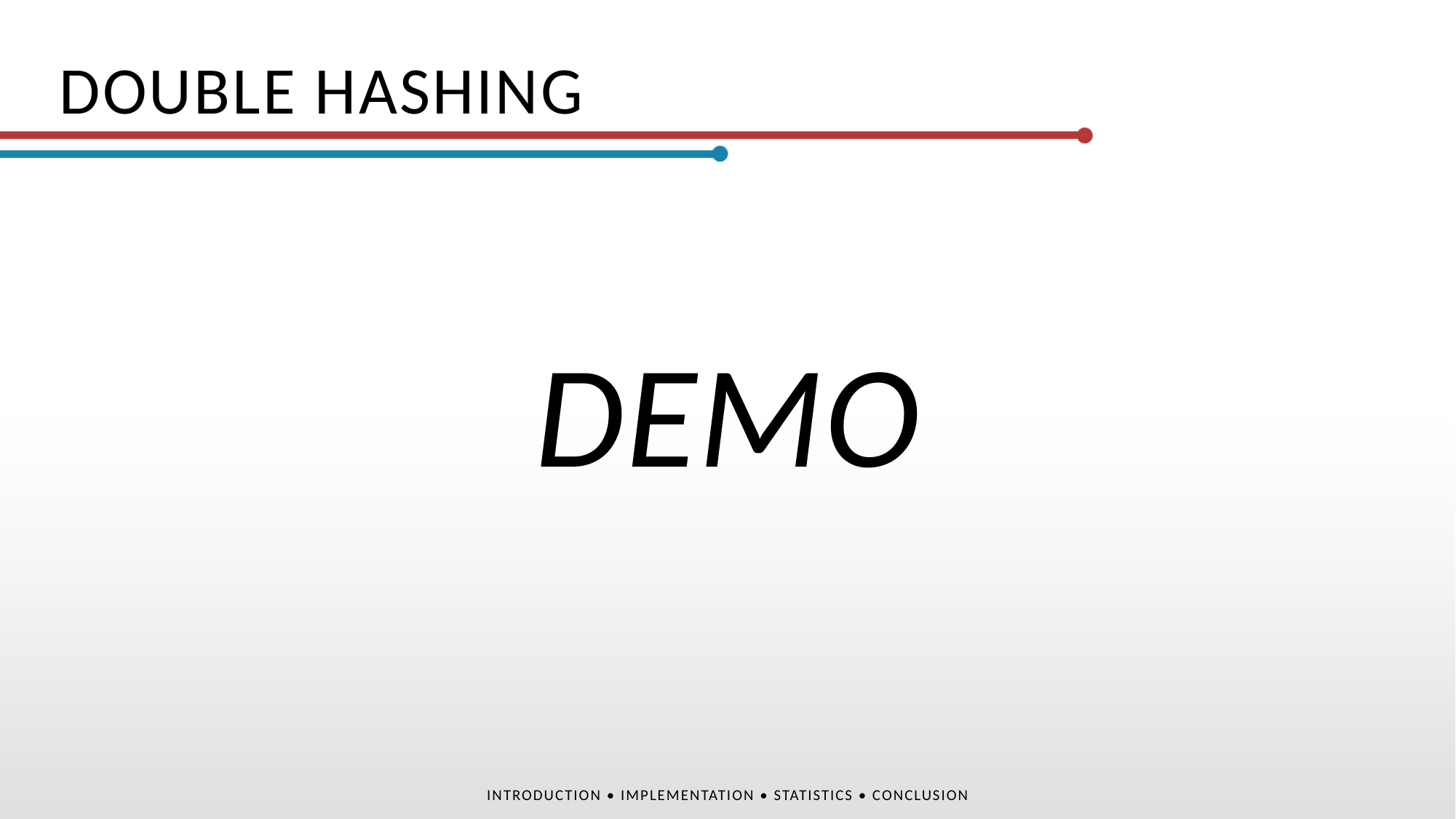

DOUBLE HASHING
DEMO
INTRODUCTION • IMPLEMENTATION • STATISTICS • CONCLUSION